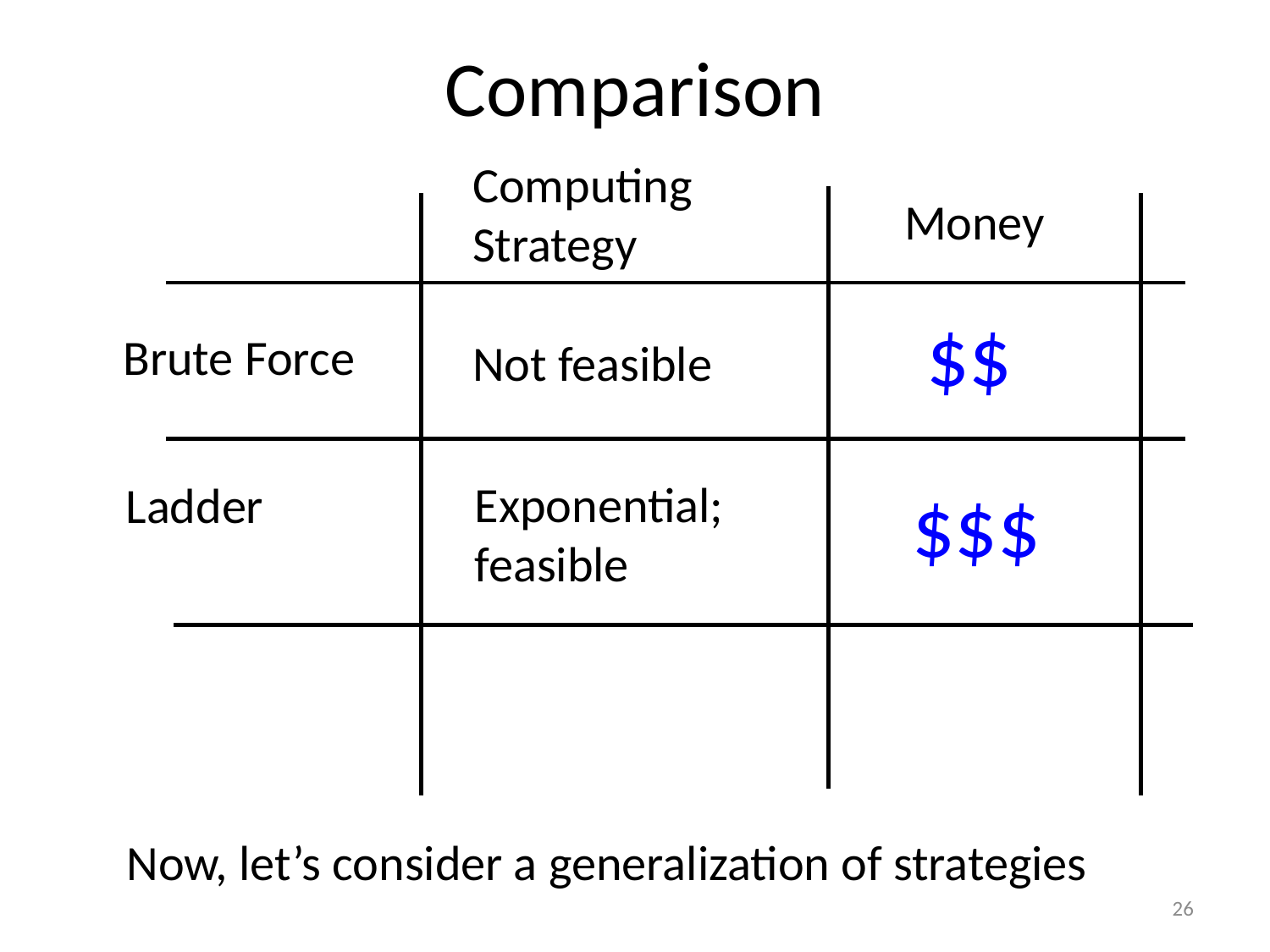

# Comparison
Computing Strategy
Money
$$
Brute Force

Not feasible
Exponential; feasible
$$$
Ladder

Now, let’s consider a generalization of strategies
26